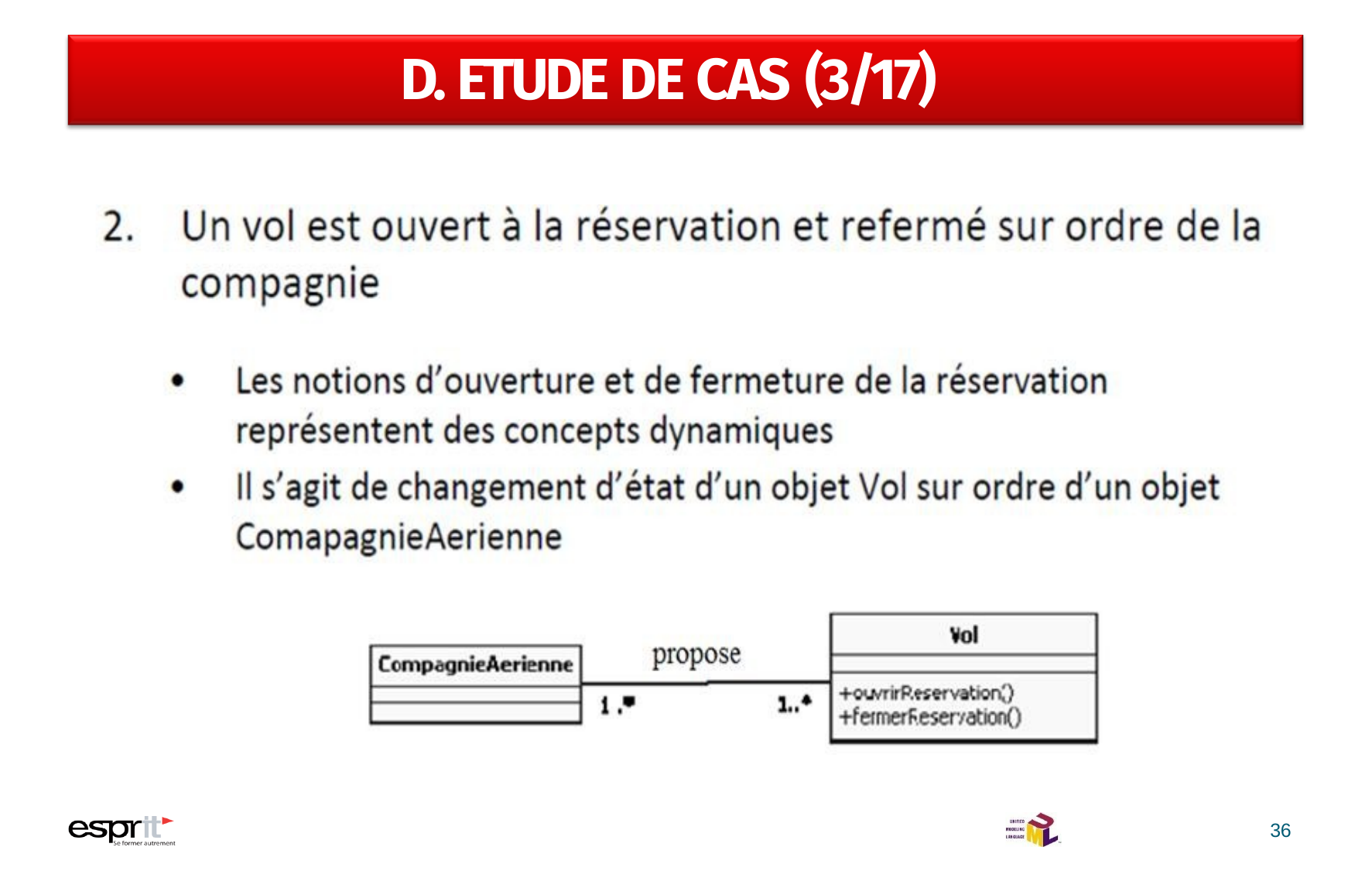

# D. ETUDE DE CAS (3/17)

36